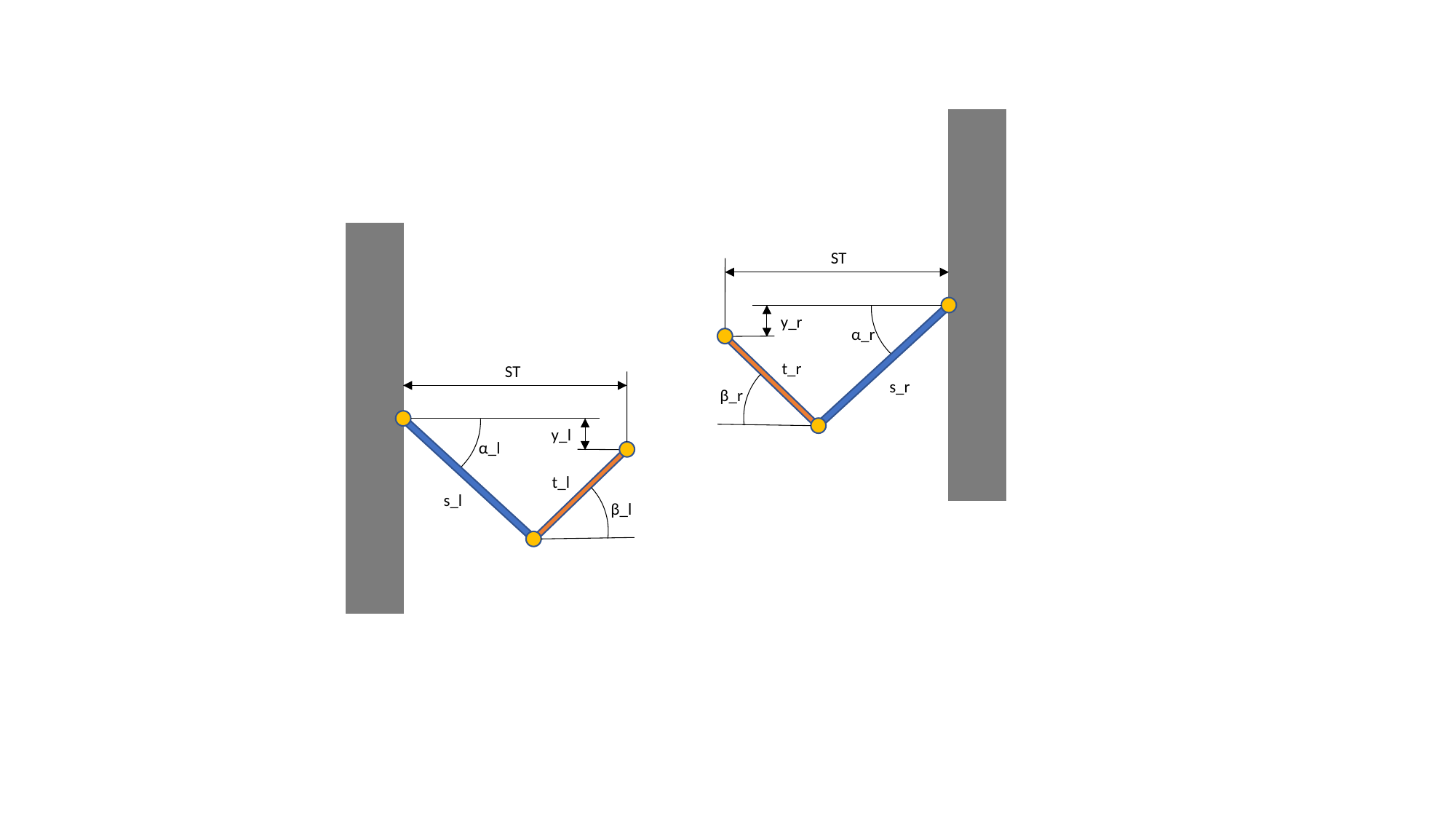

ST

y_r
α_r

t_r

s_r

β_r

ST

y_l
α_l

t_l

s_l

β_l